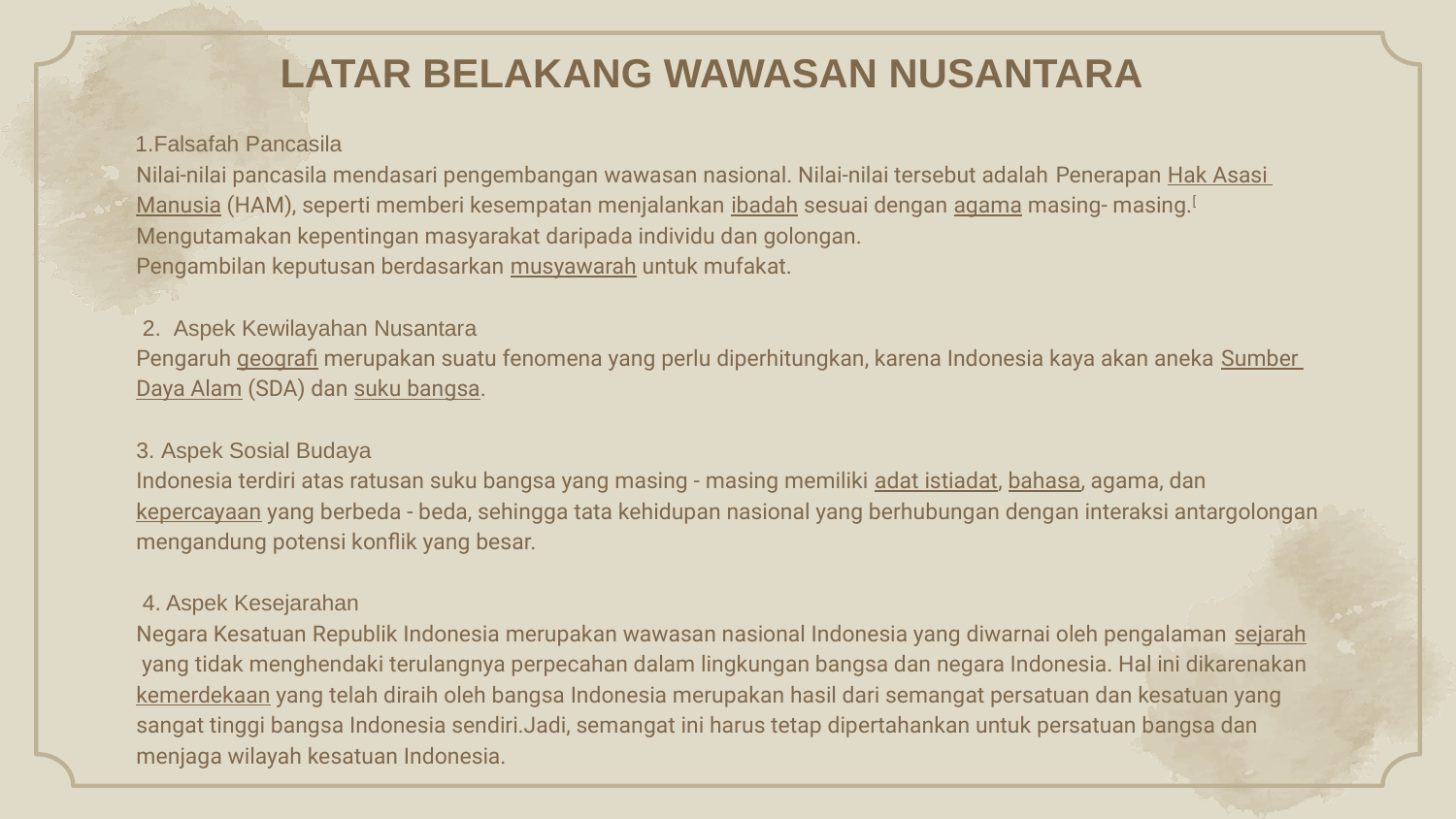

# LATAR BELAKANG WAWASAN NUSANTARA
1.Falsafah Pancasila
Nilai-nilai pancasila mendasari pengembangan wawasan nasional. Nilai-nilai tersebut adalah Penerapan Hak Asasi Manusia (HAM), seperti memberi kesempatan menjalankan ibadah sesuai dengan agama masing- masing.[
Mengutamakan kepentingan masyarakat daripada individu dan golongan.
Pengambilan keputusan berdasarkan musyawarah untuk mufakat.

 2.  Aspek Kewilayahan Nusantara
Pengaruh geografi merupakan suatu fenomena yang perlu diperhitungkan, karena Indonesia kaya akan aneka Sumber Daya Alam (SDA) dan suku bangsa.

3. Aspek Sosial Budaya
Indonesia terdiri atas ratusan suku bangsa yang masing - masing memiliki adat istiadat, bahasa, agama, dan kepercayaan yang berbeda - beda, sehingga tata kehidupan nasional yang berhubungan dengan interaksi antargolongan mengandung potensi konflik yang besar.

 4. Aspek Kesejarahan
Negara Kesatuan Republik Indonesia merupakan wawasan nasional Indonesia yang diwarnai oleh pengalaman sejarah yang tidak menghendaki terulangnya perpecahan dalam lingkungan bangsa dan negara Indonesia. Hal ini dikarenakan kemerdekaan yang telah diraih oleh bangsa Indonesia merupakan hasil dari semangat persatuan dan kesatuan yang sangat tinggi bangsa Indonesia sendiri.Jadi, semangat ini harus tetap dipertahankan untuk persatuan bangsa dan menjaga wilayah kesatuan Indonesia.